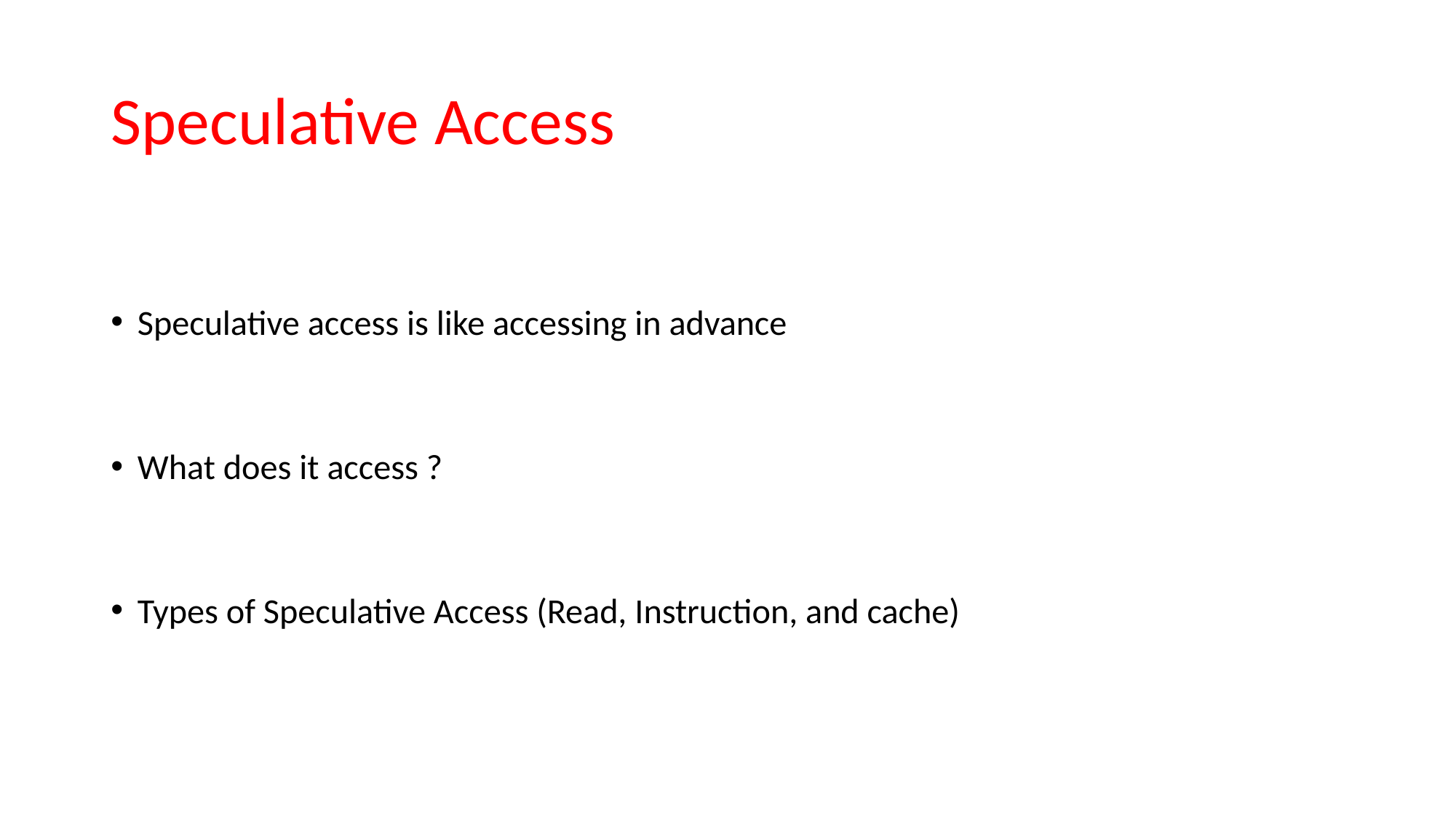

# Speculative Access
Speculative access is like accessing in advance
What does it access ?
Types of Speculative Access (Read, Instruction, and cache)